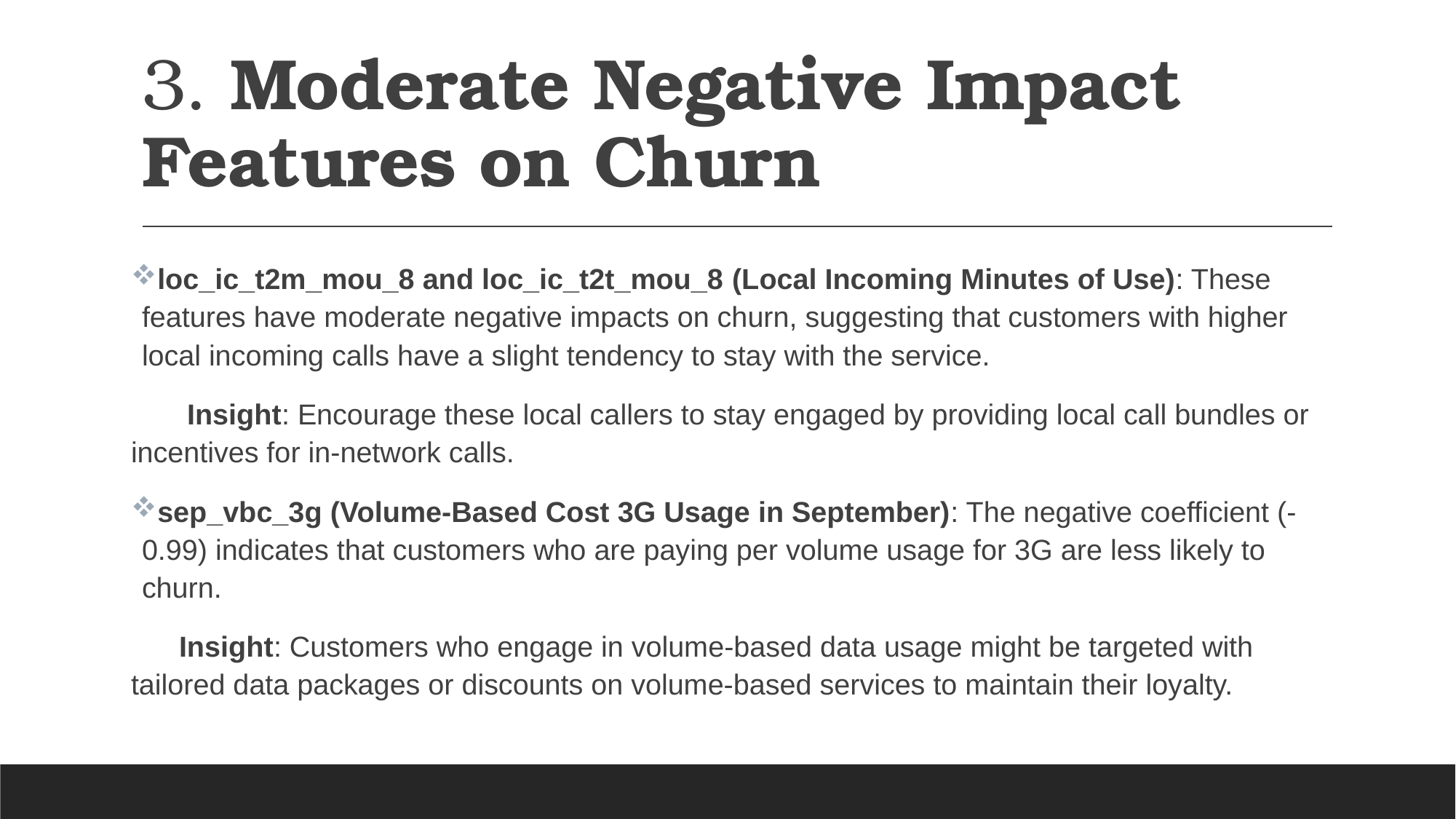

# 3. Moderate Negative Impact Features on Churn
loc_ic_t2m_mou_8 and loc_ic_t2t_mou_8 (Local Incoming Minutes of Use): These features have moderate negative impacts on churn, suggesting that customers with higher local incoming calls have a slight tendency to stay with the service.
       Insight: Encourage these local callers to stay engaged by providing local call bundles or incentives for in-network calls.
sep_vbc_3g (Volume-Based Cost 3G Usage in September): The negative coefficient (-0.99) indicates that customers who are paying per volume usage for 3G are less likely to churn.
      Insight: Customers who engage in volume-based data usage might be targeted with tailored data packages or discounts on volume-based services to maintain their loyalty.